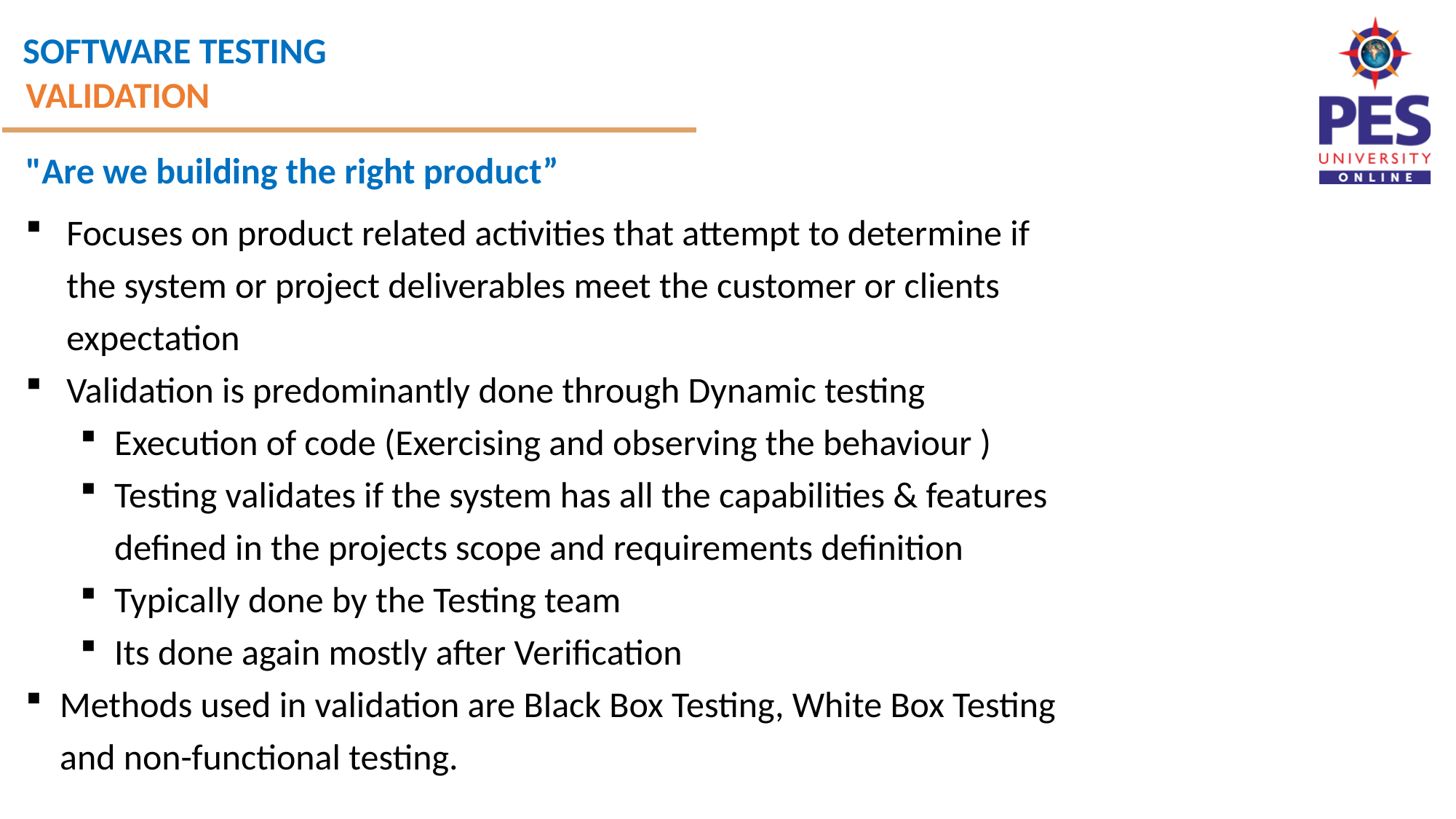

VALIDATION
"Are we building the right product”
Focuses on product related activities that attempt to determine if the system or project deliverables meet the customer or clients expectation
Validation is predominantly done through Dynamic testing
Execution of code (Exercising and observing the behaviour )
Testing validates if the system has all the capabilities & features defined in the projects scope and requirements definition
Typically done by the Testing team
Its done again mostly after Verification
Methods used in validation are Black Box Testing, White Box Testing and non-functional testing.